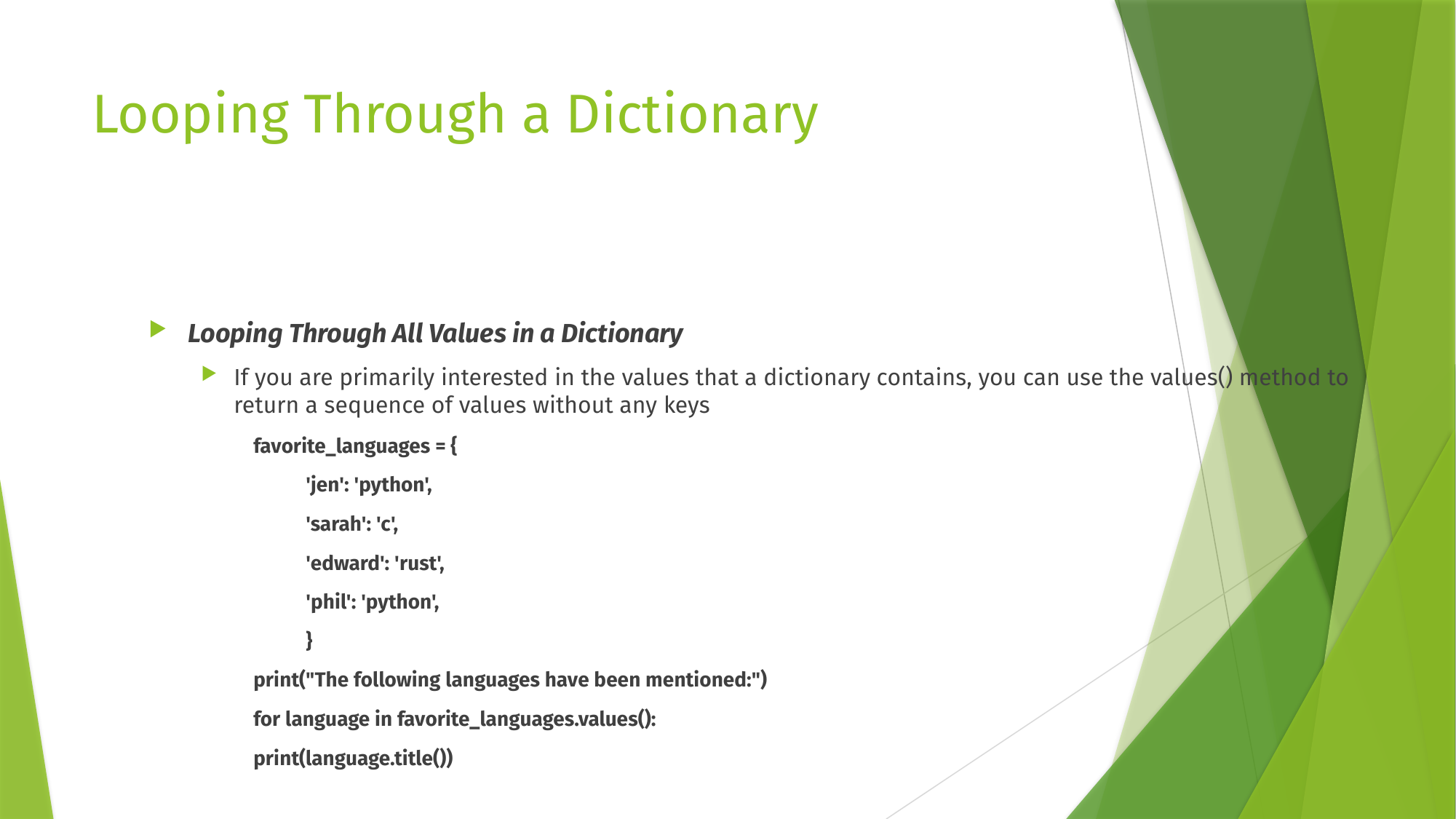

# Looping Through a Dictionary
Looping Through All Values in a Dictionary
If you are primarily interested in the values that a dictionary contains, you can use the values() method to return a sequence of values without any keys
favorite_languages = {
'jen': 'python',
'sarah': 'c',
'edward': 'rust',
'phil': 'python',
}
print("The following languages have been mentioned:")
for language in favorite_languages.values():
	print(language.title())